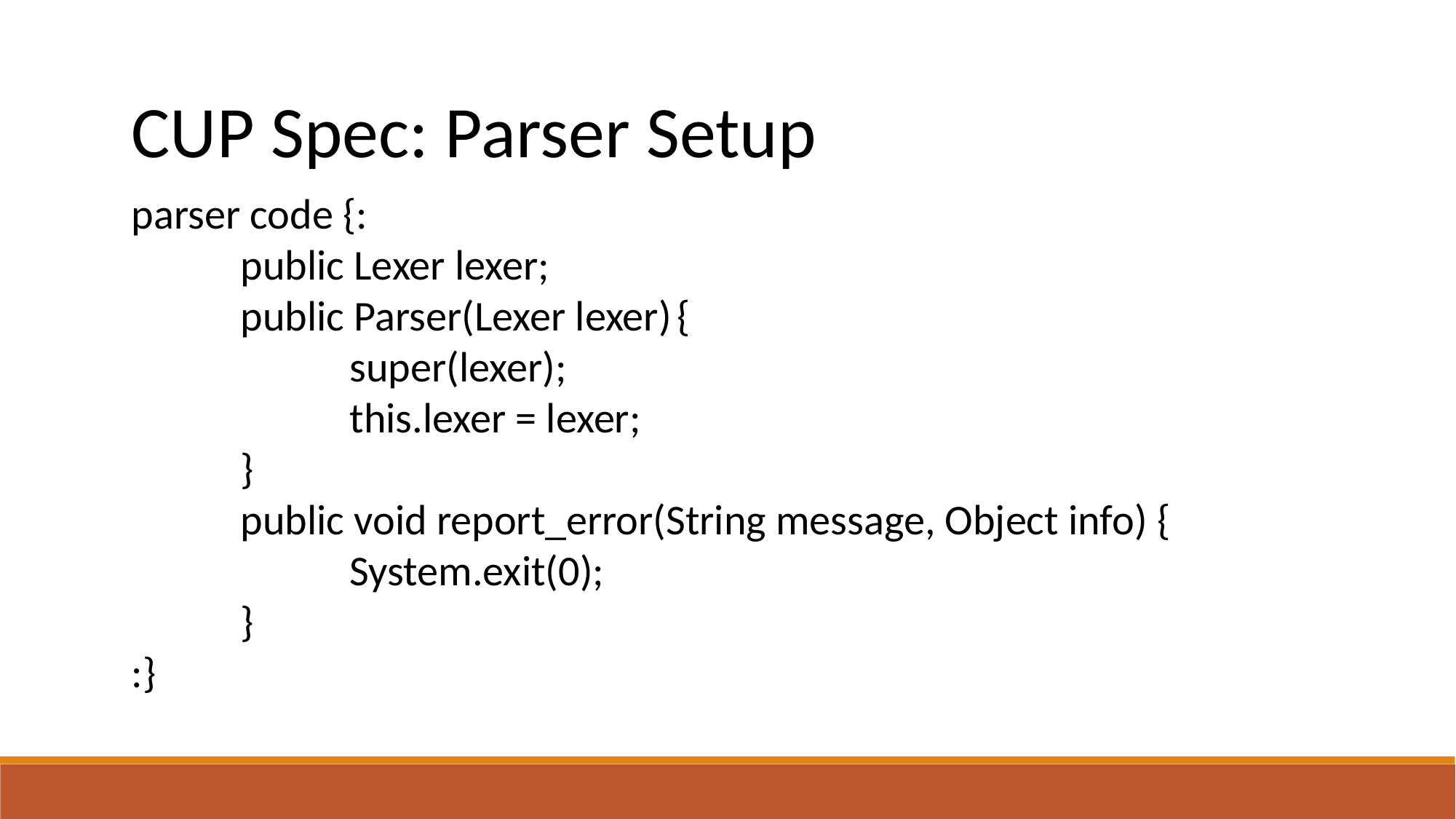

CUP Spec: Parser Setup
parser code {:
	public Lexer lexer;
	public Parser(Lexer lexer)	{
		super(lexer);
		this.lexer = lexer;
	}
	public void report_error(String message, Object info) {
		System.exit(0);
	}
:}